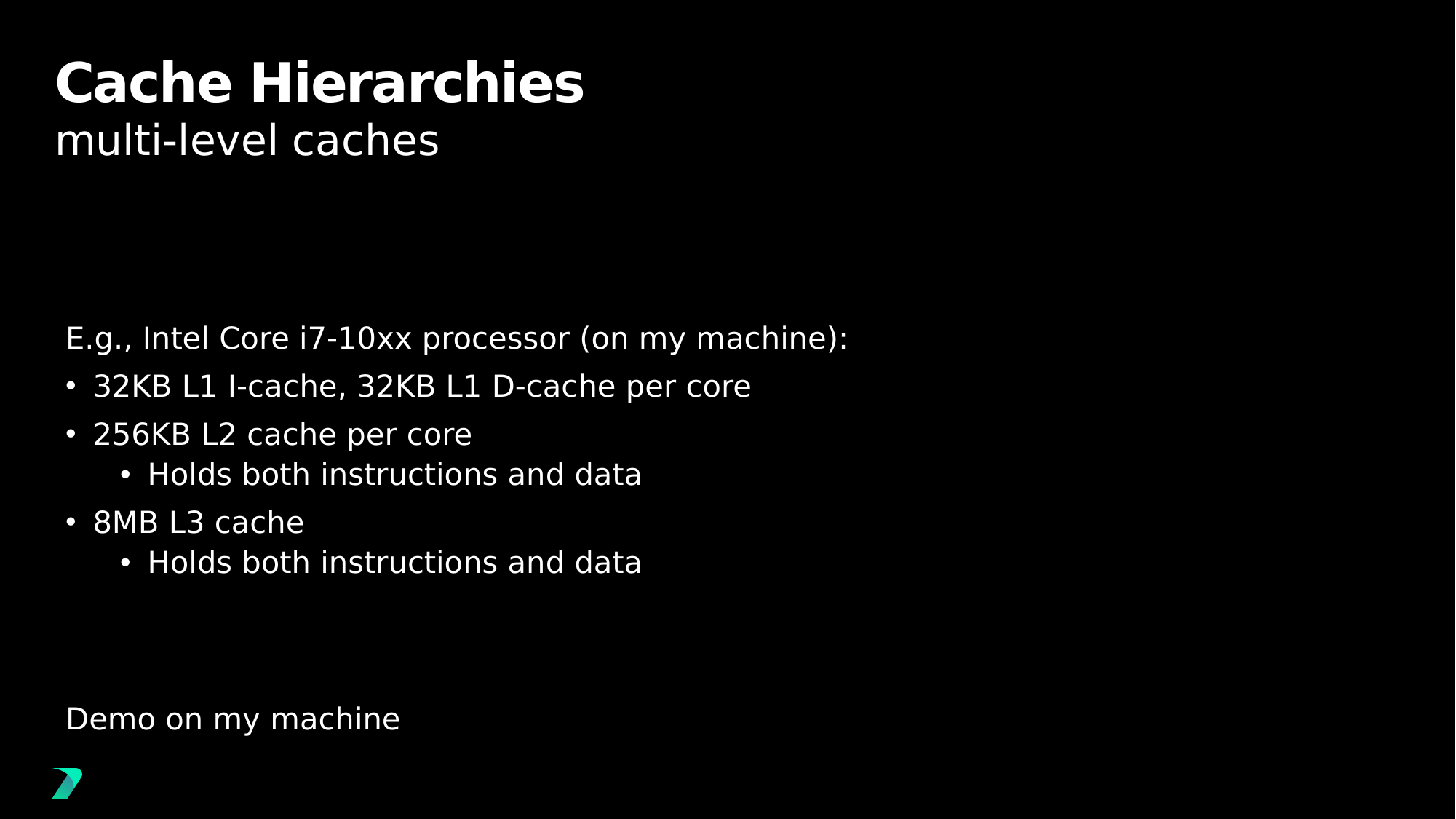

# Cache Hierarchies
multi-level caches

E.g., Intel Core i7-10xx processor (on my machine):
32KB L1 I-cache, 32KB L1 D-cache per core
256KB L2 cache per core
Holds both instructions and data
8MB L3 cache
Holds both instructions and data

Demo on my machine